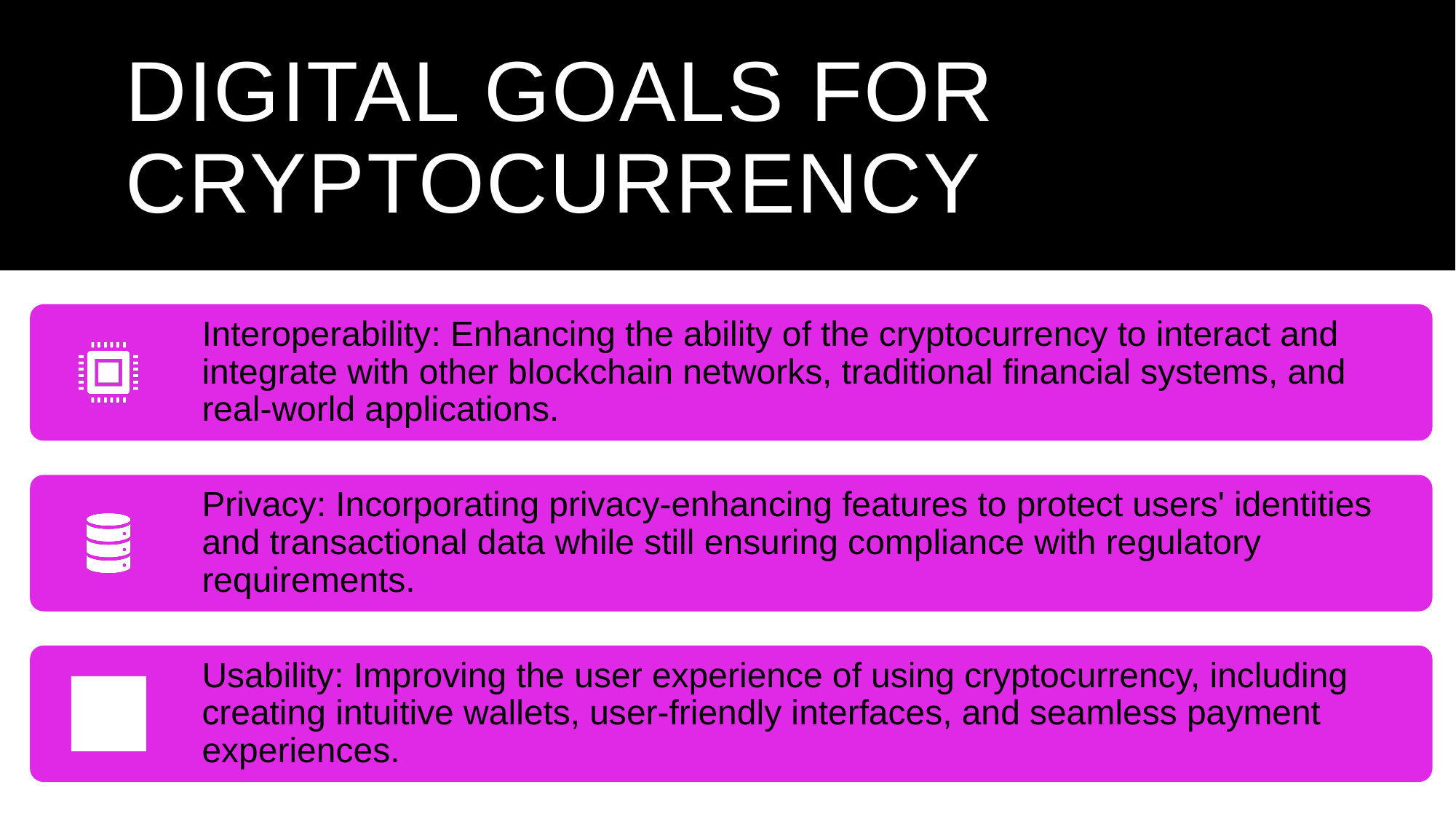

# Digital goals for cryptocurrency
Interoperability: Enhancing the ability of the cryptocurrency to interact and integrate with other blockchain networks, traditional financial systems, and real-world applications.
Privacy: Incorporating privacy-enhancing features to protect users' identities and transactional data while still ensuring compliance with regulatory requirements.
Usability: Improving the user experience of using cryptocurrency, including creating intuitive wallets, user-friendly interfaces, and seamless payment experiences.